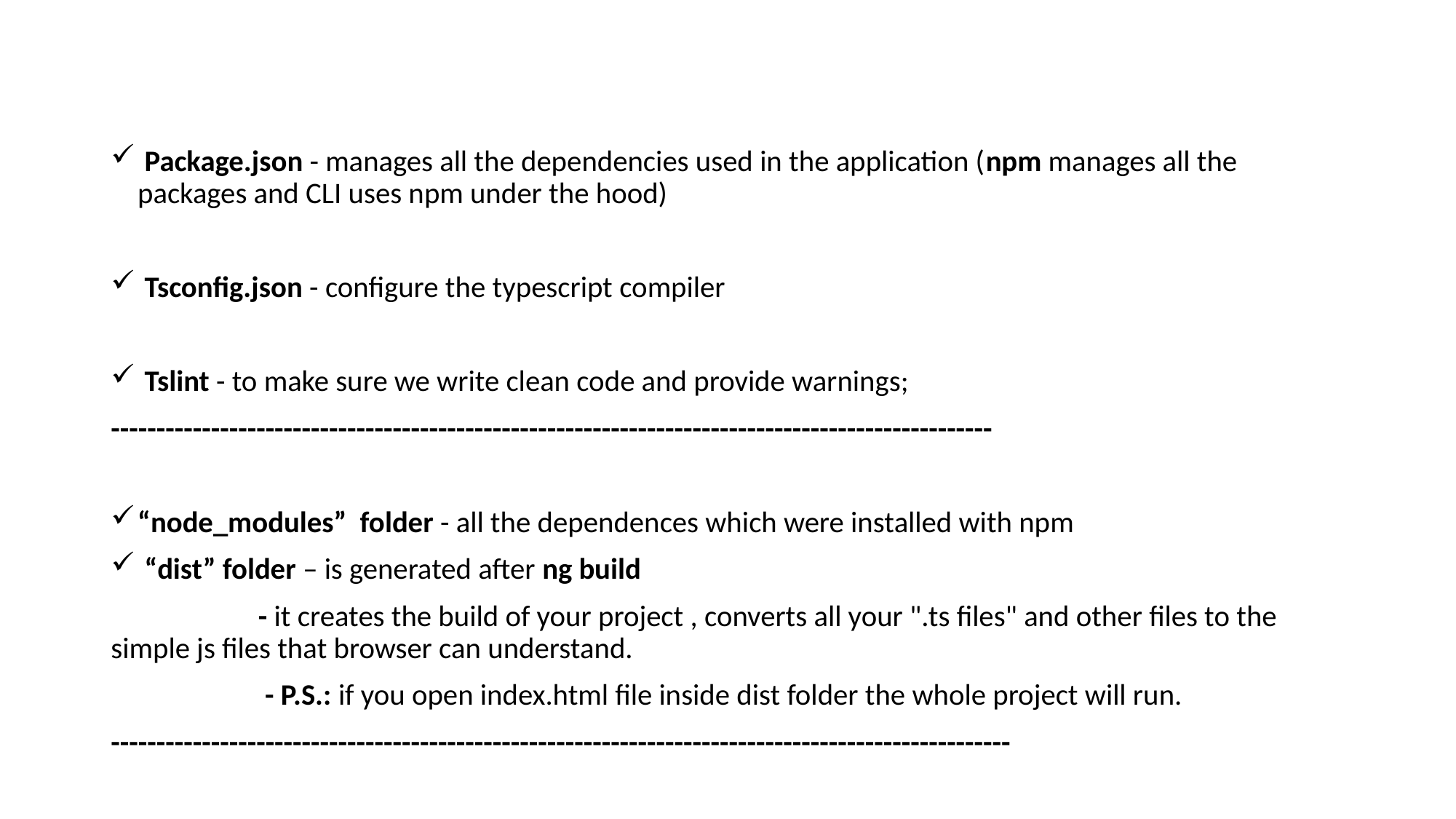

Package.json - manages all the dependencies used in the application (npm manages all the packages and CLI uses npm under the hood)

 Tsconfig.json - configure the typescript compiler

 Tslint - to make sure we write clean code and provide warnings;
-------------------------------------------------------------------------------------------------

“node_modules”  folder - all the dependences which were installed with npm
 “dist” folder – is generated after ng build
		      - it creates the build of your project , converts all your ".ts files" and other files to the simple js files that browser can understand.
		       - P.S.: if you open index.html file inside dist folder the whole project will run.
---------------------------------------------------------------------------------------------------